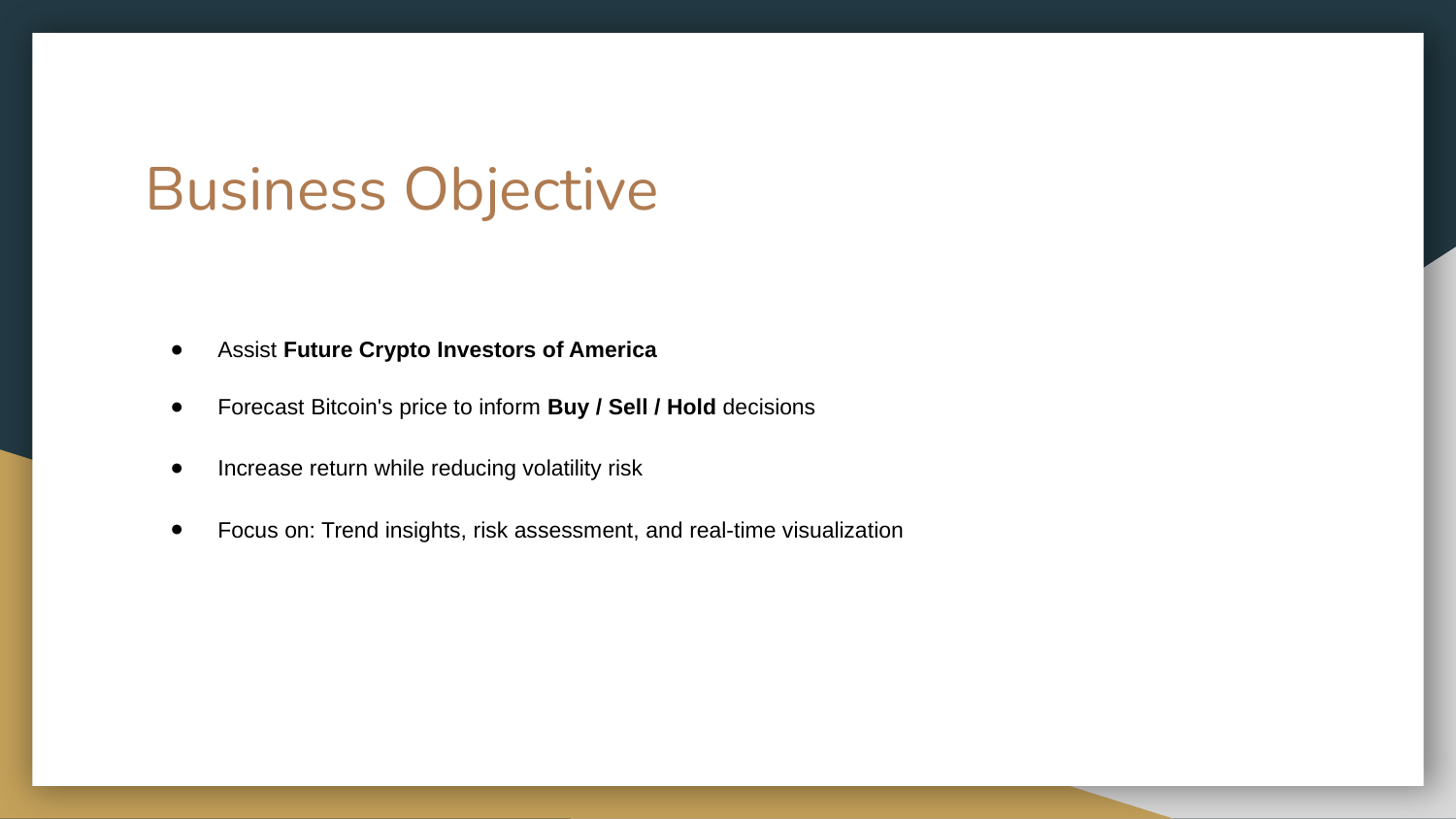

# Business Objective
Assist Future Crypto Investors of America
Forecast Bitcoin's price to inform Buy / Sell / Hold decisions
Increase return while reducing volatility risk
Focus on: Trend insights, risk assessment, and real-time visualization